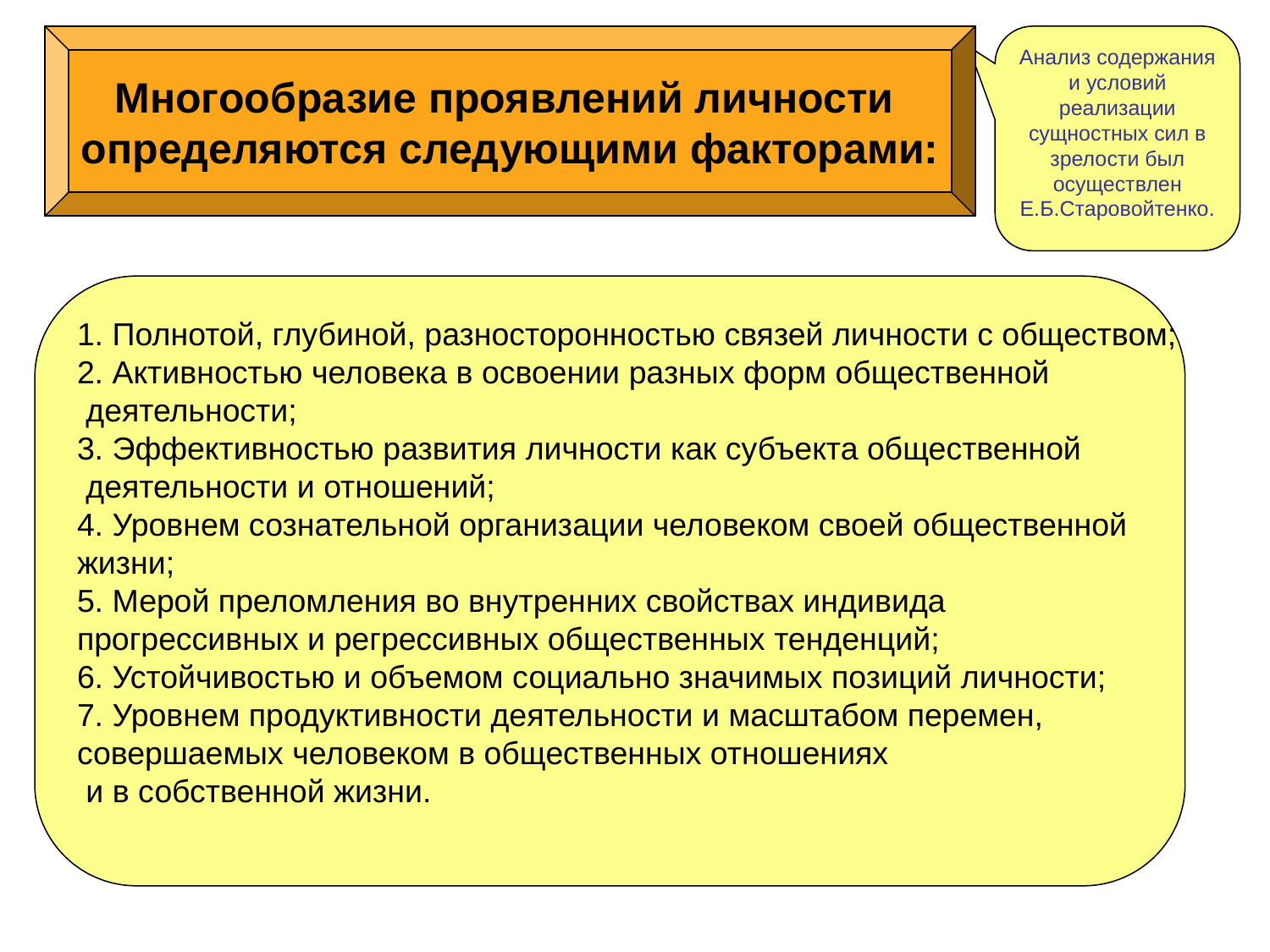

Многообразие проявлений личности
определяются следующими факторами:
Анализ содержания и условий реализации сущностных сил в зрелости был осуществлен Е.Б.Старовойтенко.

1. Полнотой, глубиной, разносторонностью связей личности с обществом;
2. Активностью человека в освоении разных форм общественной
 деятельности;
3. Эффективностью развития личности как субъекта общественной
 деятельности и отношений;
4. Уровнем сознательной организации человеком своей общественной
жизни;
5. Мерой преломления во внутренних свойствах индивида
прогрессивных и регрессивных общественных тенденций;
6. Устойчивостью и объемом социально значимых позиций личности;
7. Уровнем продуктивности деятельности и масштабом перемен,
совершаемых человеком в общественных отношениях
 и в собственной жизни.